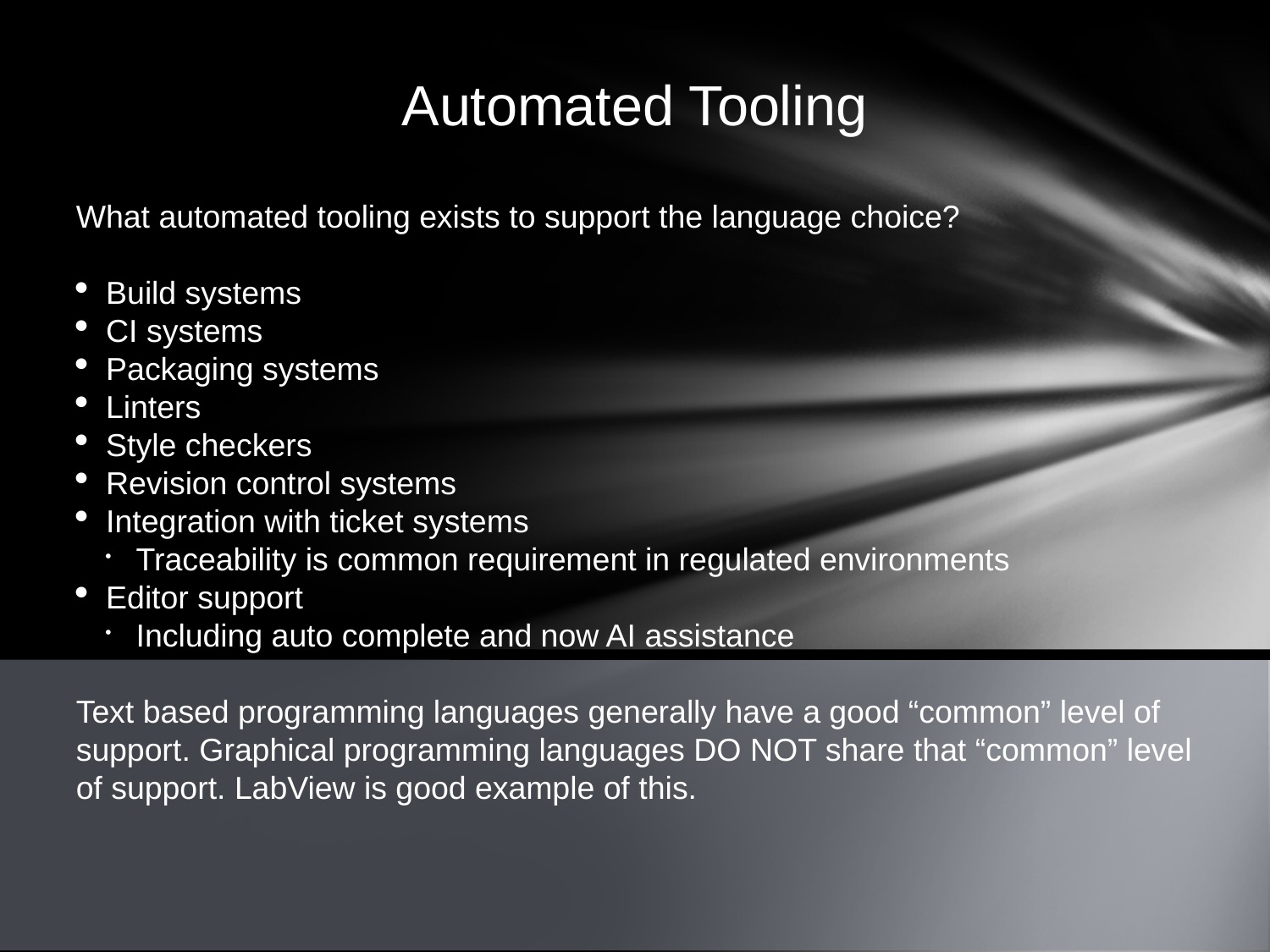

Automated Tooling
What automated tooling exists to support the language choice?

Build systems
CI systems
Packaging systems
Linters
Style checkers
Revision control systems
Integration with ticket systems
Traceability is common requirement in regulated environments
Editor support
Including auto complete and now AI assistance

Text based programming languages generally have a good “common” level of support. Graphical programming languages DO NOT share that “common” level of support. LabView is good example of this.